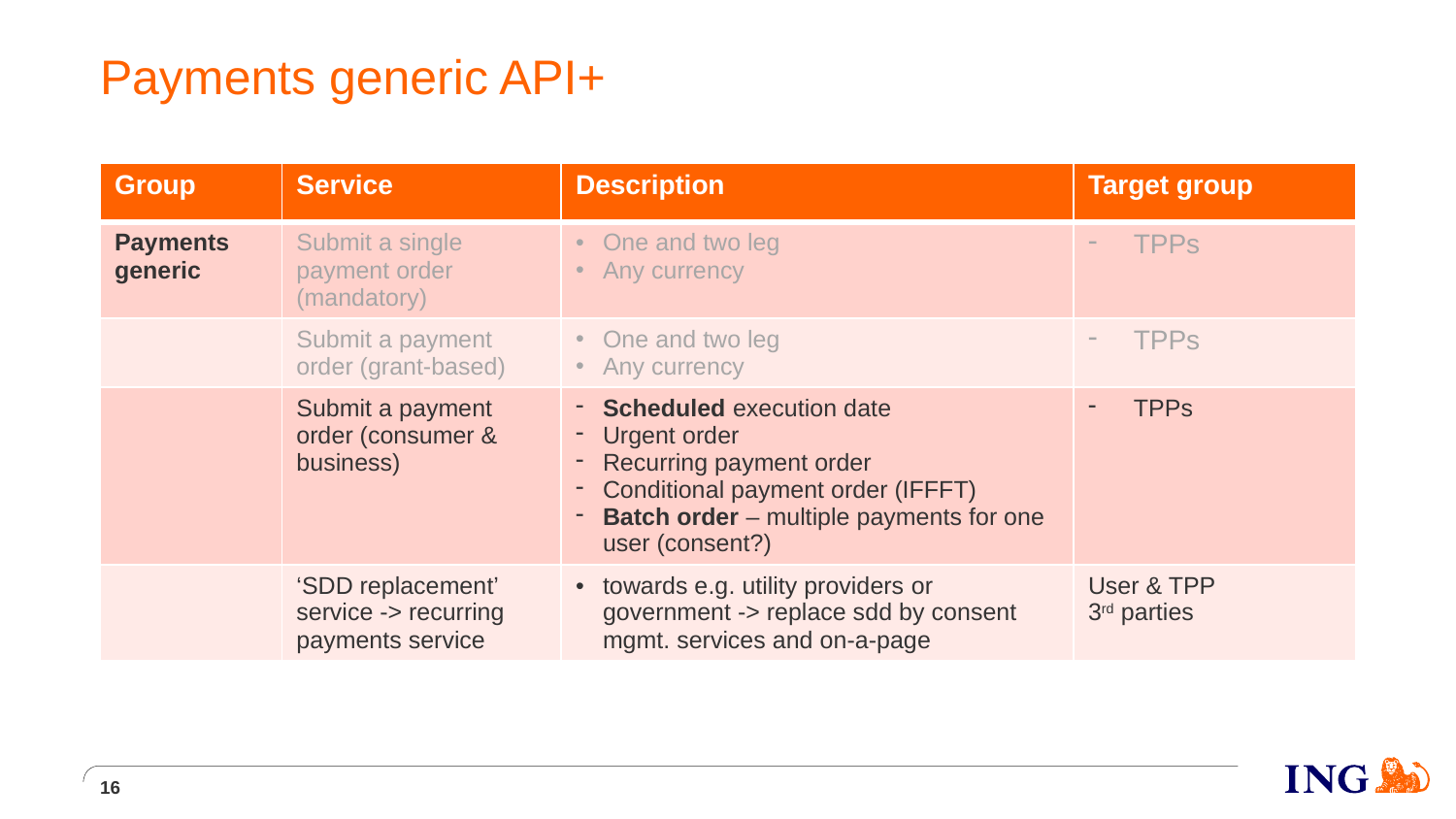

# Payments generic API+
| Group | Service | Description | Target group |
| --- | --- | --- | --- |
| Payments generic | Submit a single payment order (mandatory) | One and two leg Any currency | TPPs |
|  | Submit a payment order (grant-based) | One and two leg Any currency | TPPs |
|  | Submit a payment order (consumer & business) | Scheduled execution date Urgent order Recurring payment order Conditional payment order (IFFFT) Batch order – multiple payments for one user (consent?) | TPPs |
|  | ‘SDD replacement’ service -> recurring payments service | towards e.g. utility providers or government -> replace sdd by consent mgmt. services and on-a-page | User & TPP 3rd parties |
16